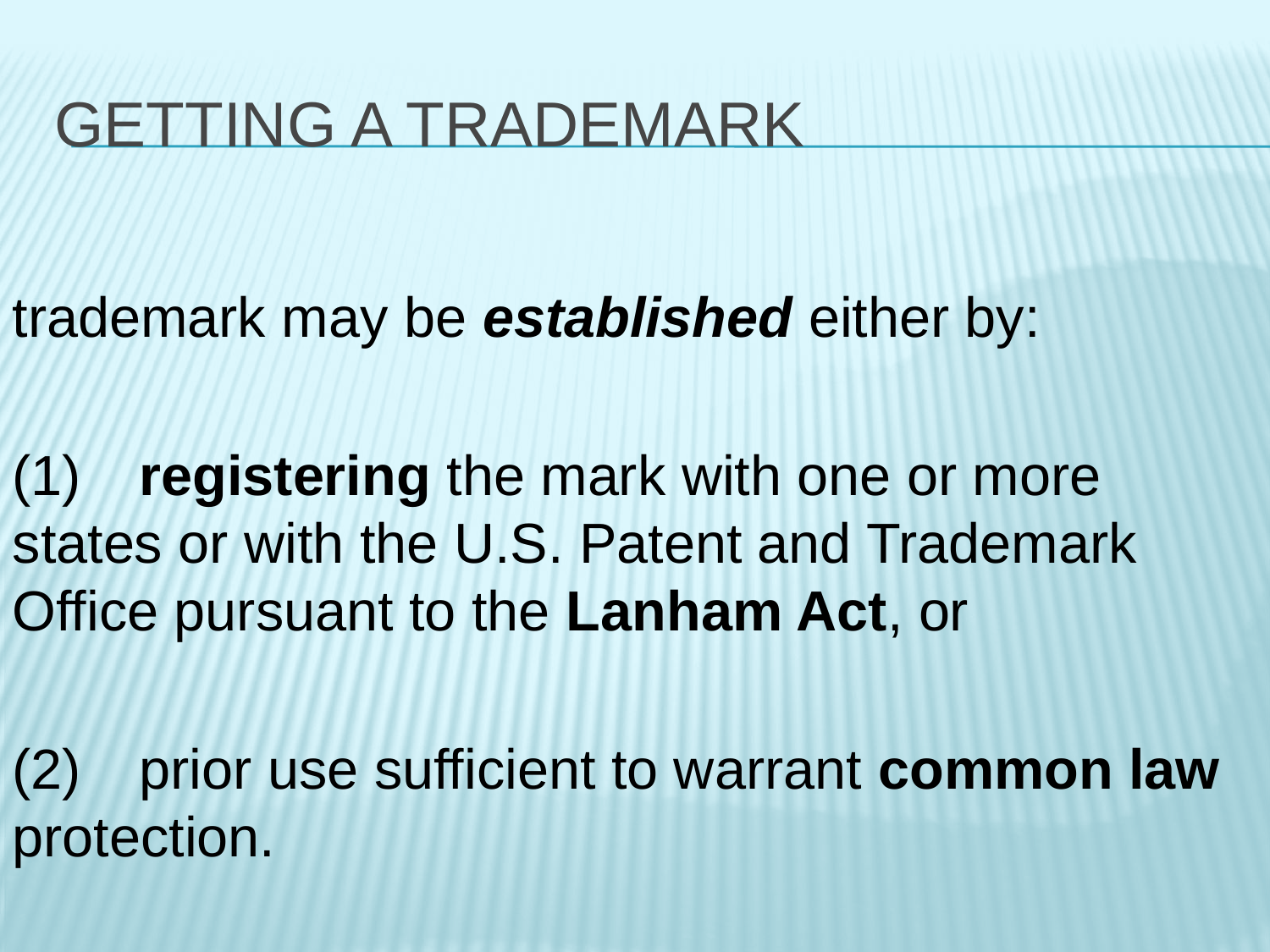

# GETTING A TRADEMARK
trademark may be established either by:

(1)	registering the mark with one or more states or with the U.S. Patent and Trademark Office pursuant to the Lanham Act, or

(2)	prior use sufficient to warrant common law protection.